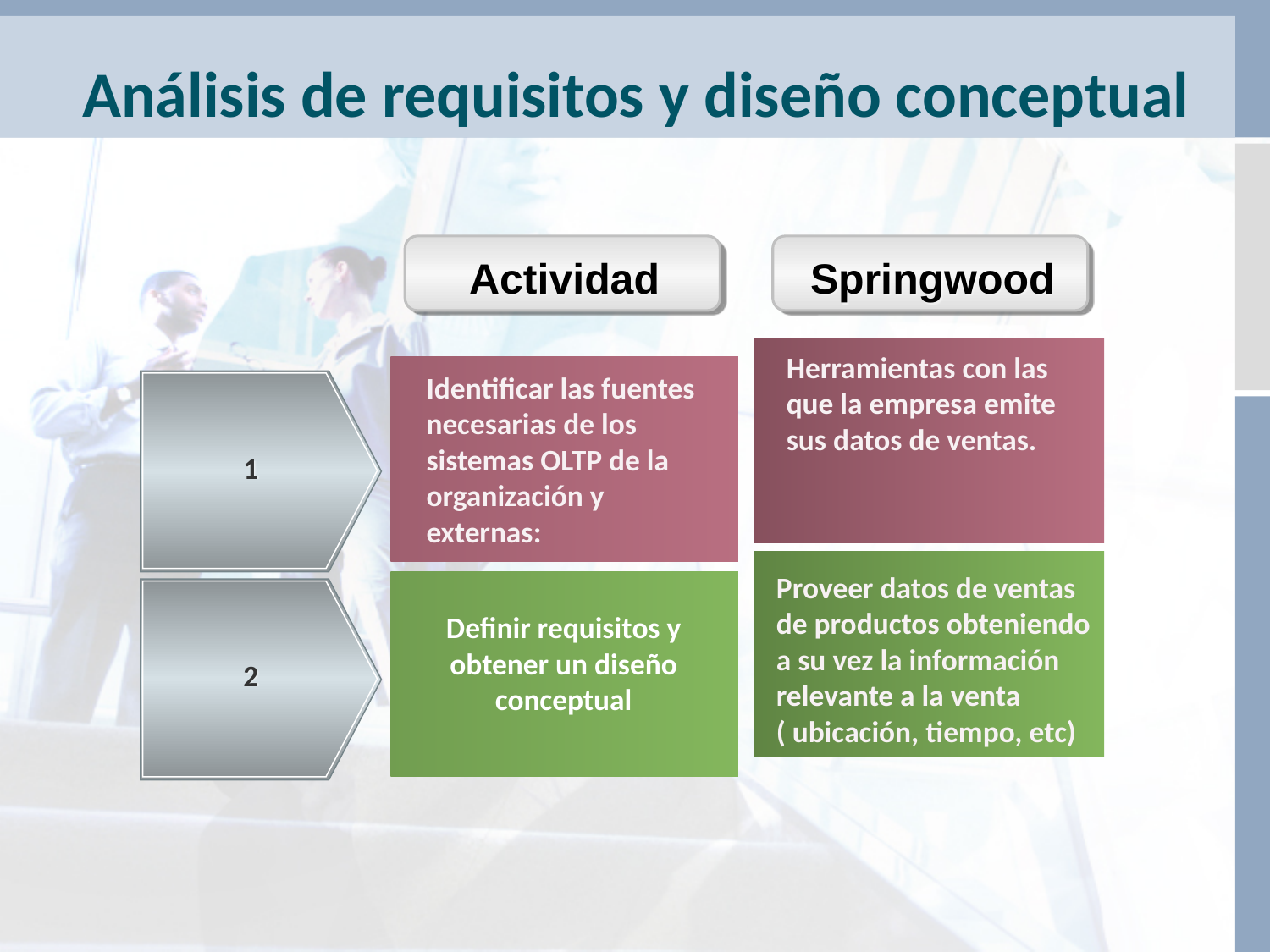

Análisis de requisitos y diseño conceptual

Actividad
Springwood

Herramientas con las que la empresa emite sus datos de ventas.

Identificar las fuentes necesarias de los sistemas OLTP de la organización y externas:

1

Proveer datos de ventas de productos obteniendo a su vez la información relevante a la venta ( ubicación, tiempo, etc)

Definir requisitos y obtener un diseño conceptual
2